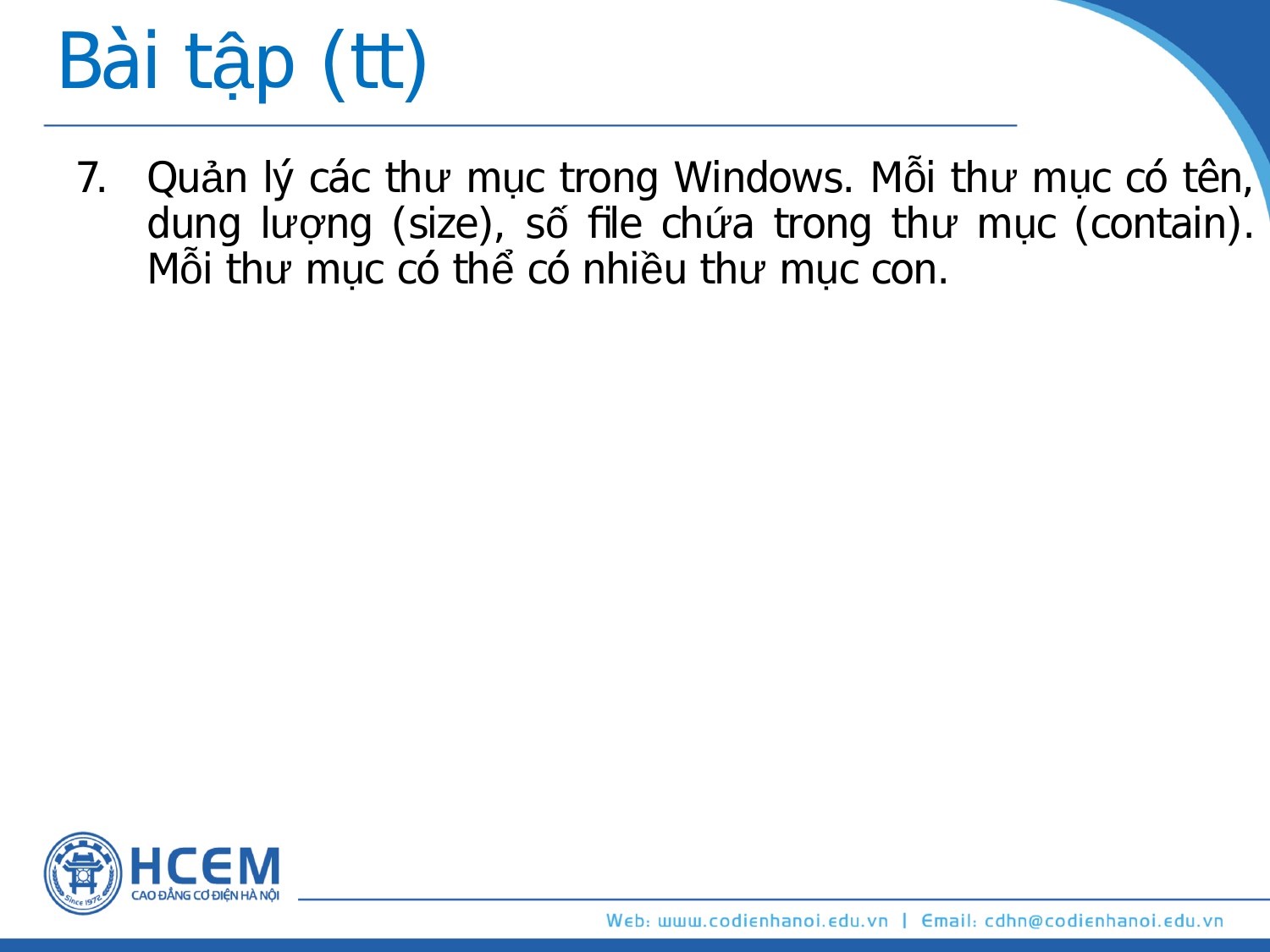

# Bài tập (tt)
Quản lý các thư mục trong Windows. Mỗi thư mục có tên, dung lượng (size), số file chứa trong thư mục (contain). Mỗi thư mục có thể có nhiều thư mục con.